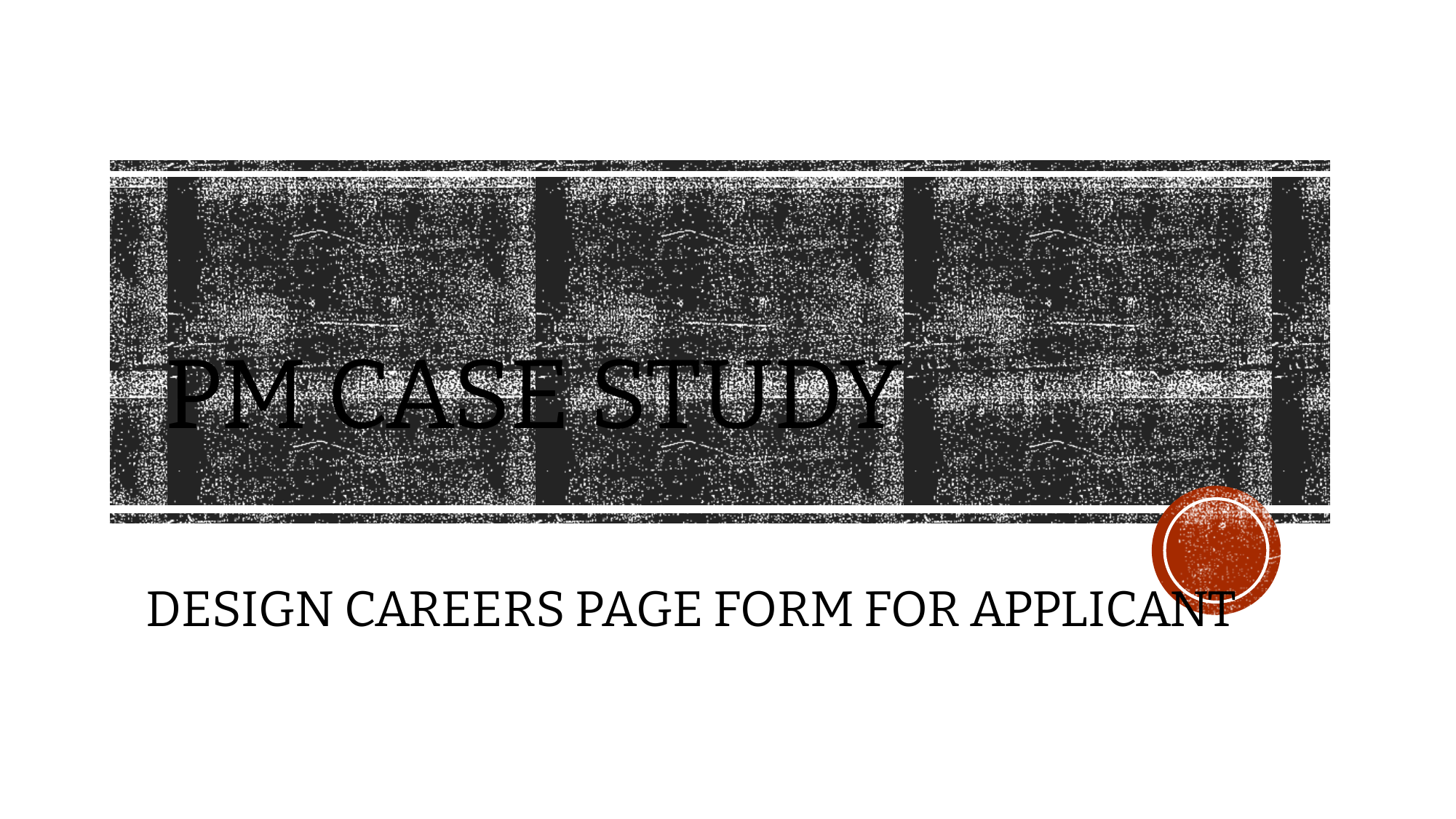

# PM Case Study Design careers page form for applicant